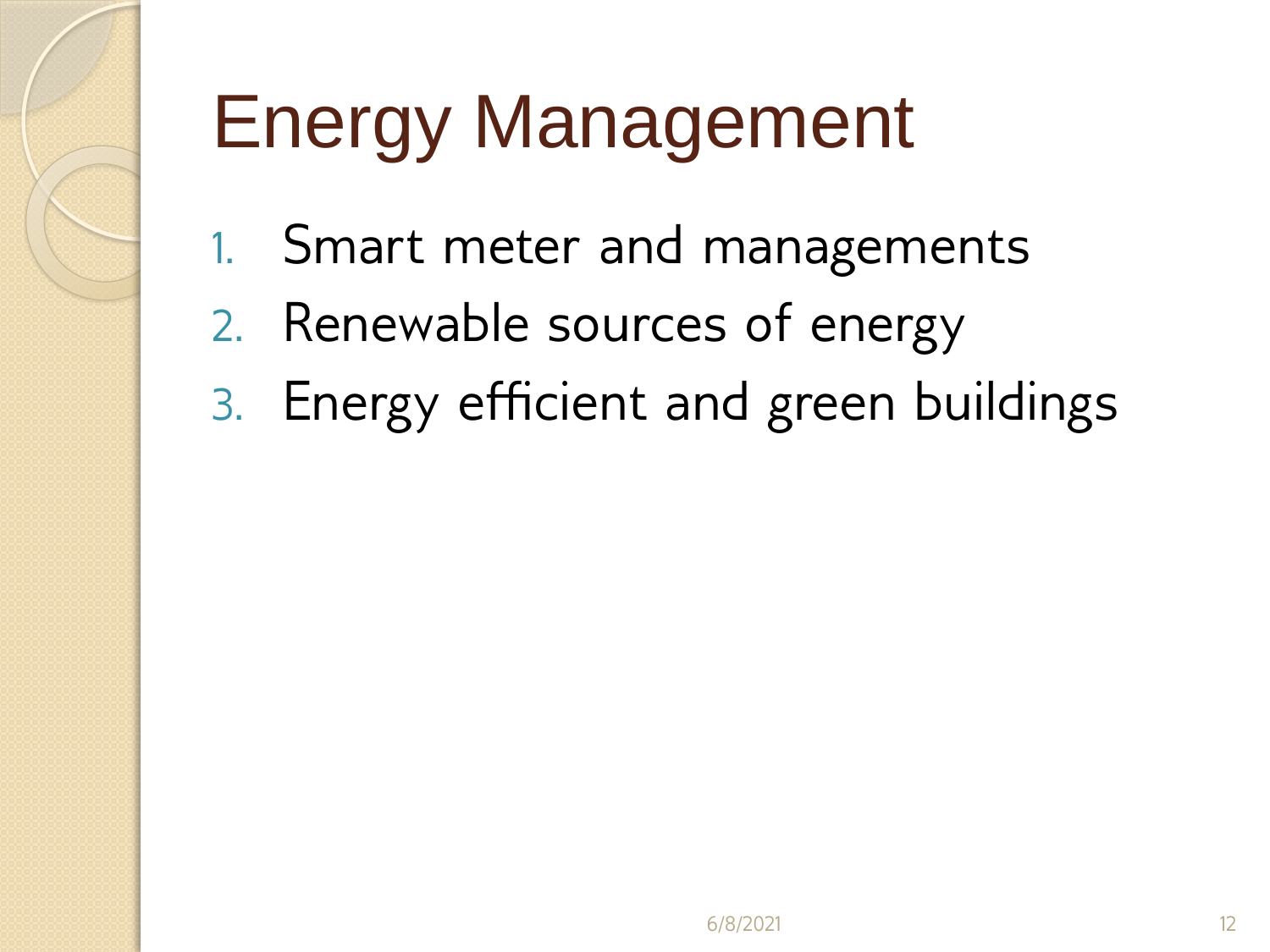

# Energy Management
Smart meter and managements
Renewable sources of energy
Energy efficient and green buildings

6/8/2021
12